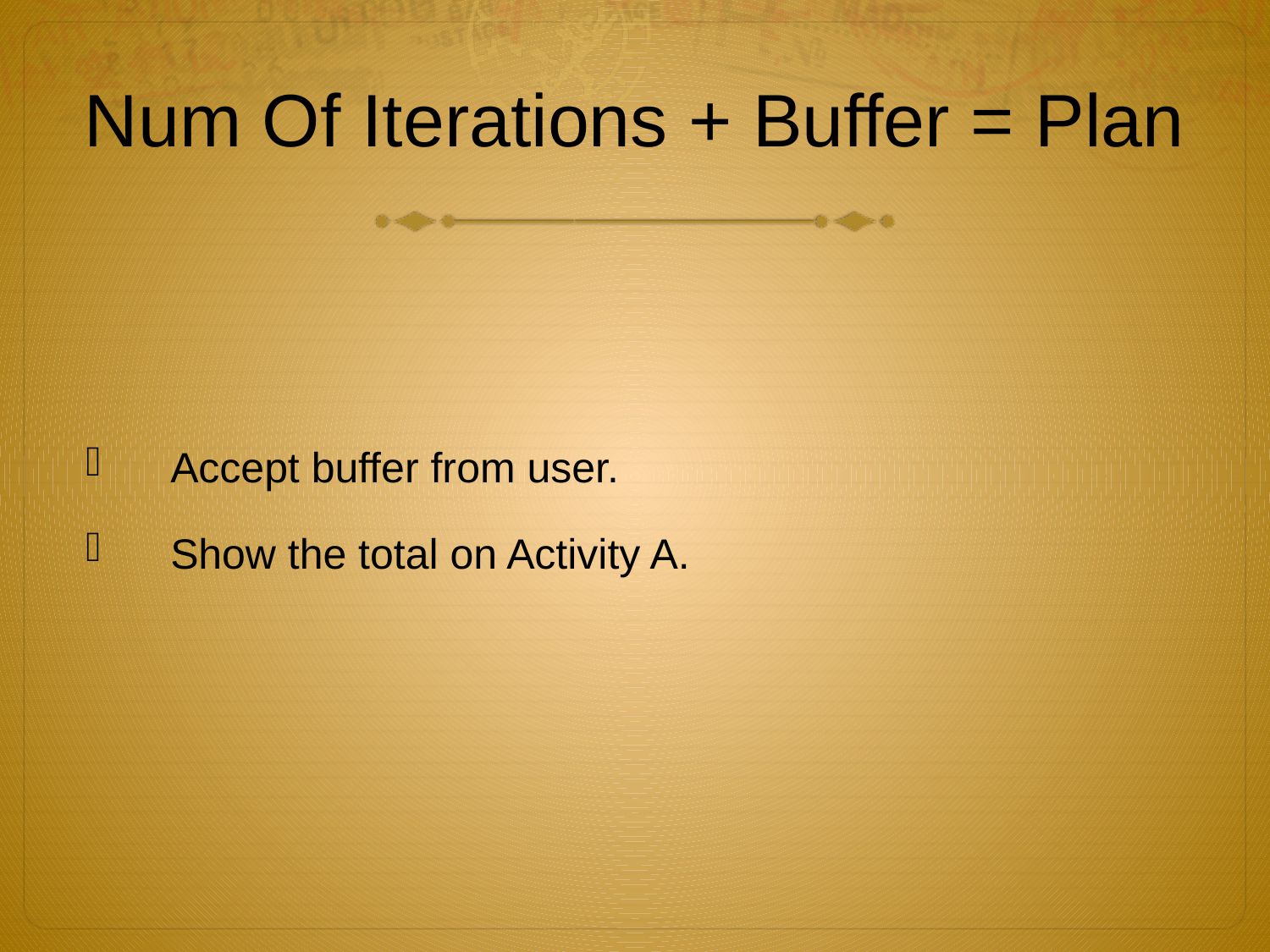

# Num Of Iterations + Buffer = Plan
Accept buffer from user.
Show the total on Activity A.